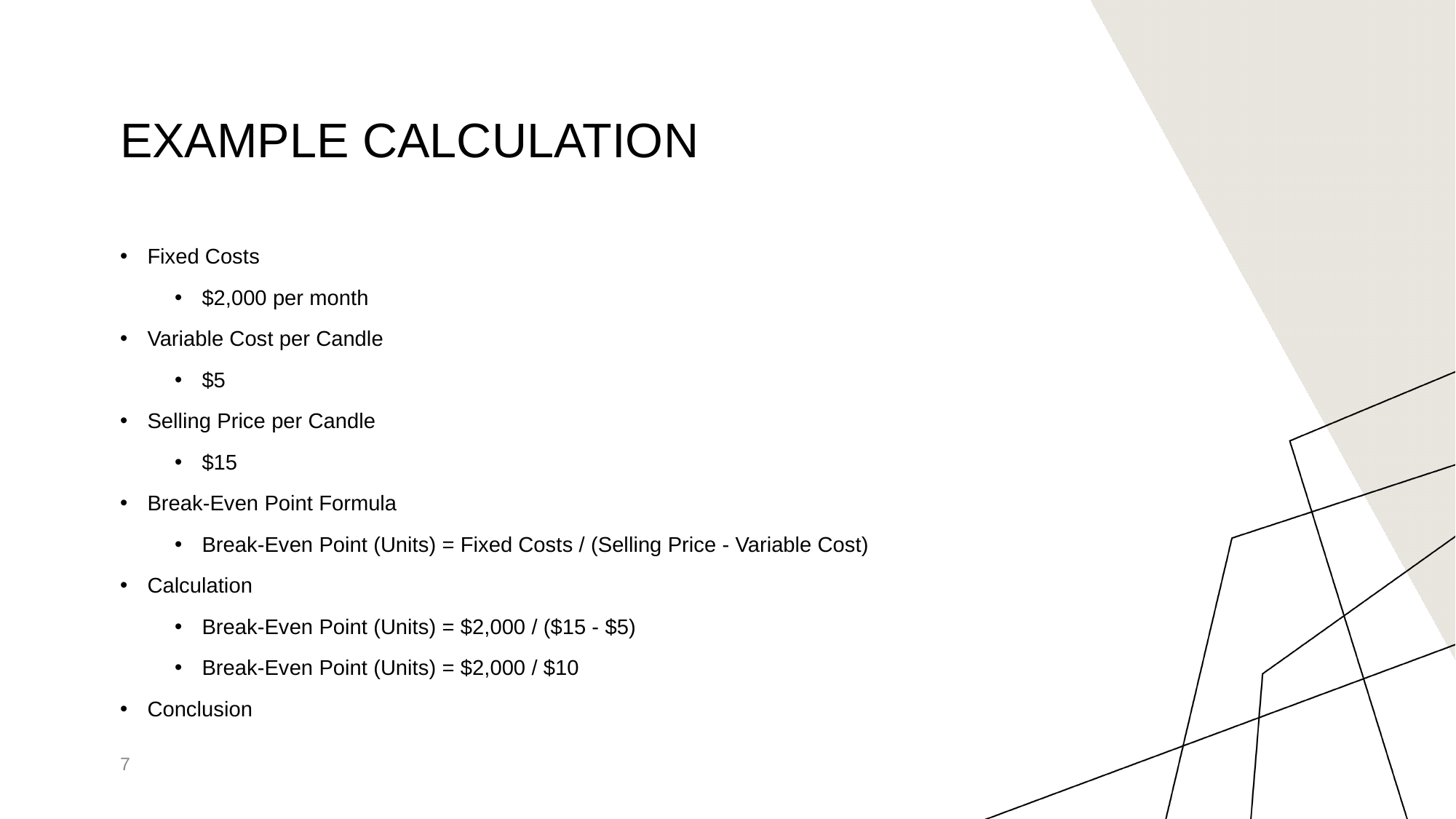

# Example Calculation
Fixed Costs
$2,000 per month
Variable Cost per Candle
$5
Selling Price per Candle
$15
Break-Even Point Formula
Break-Even Point (Units) = Fixed Costs / (Selling Price - Variable Cost)
Calculation
Break-Even Point (Units) = $2,000 / ($15 - $5)
Break-Even Point (Units) = $2,000 / $10
Conclusion
7